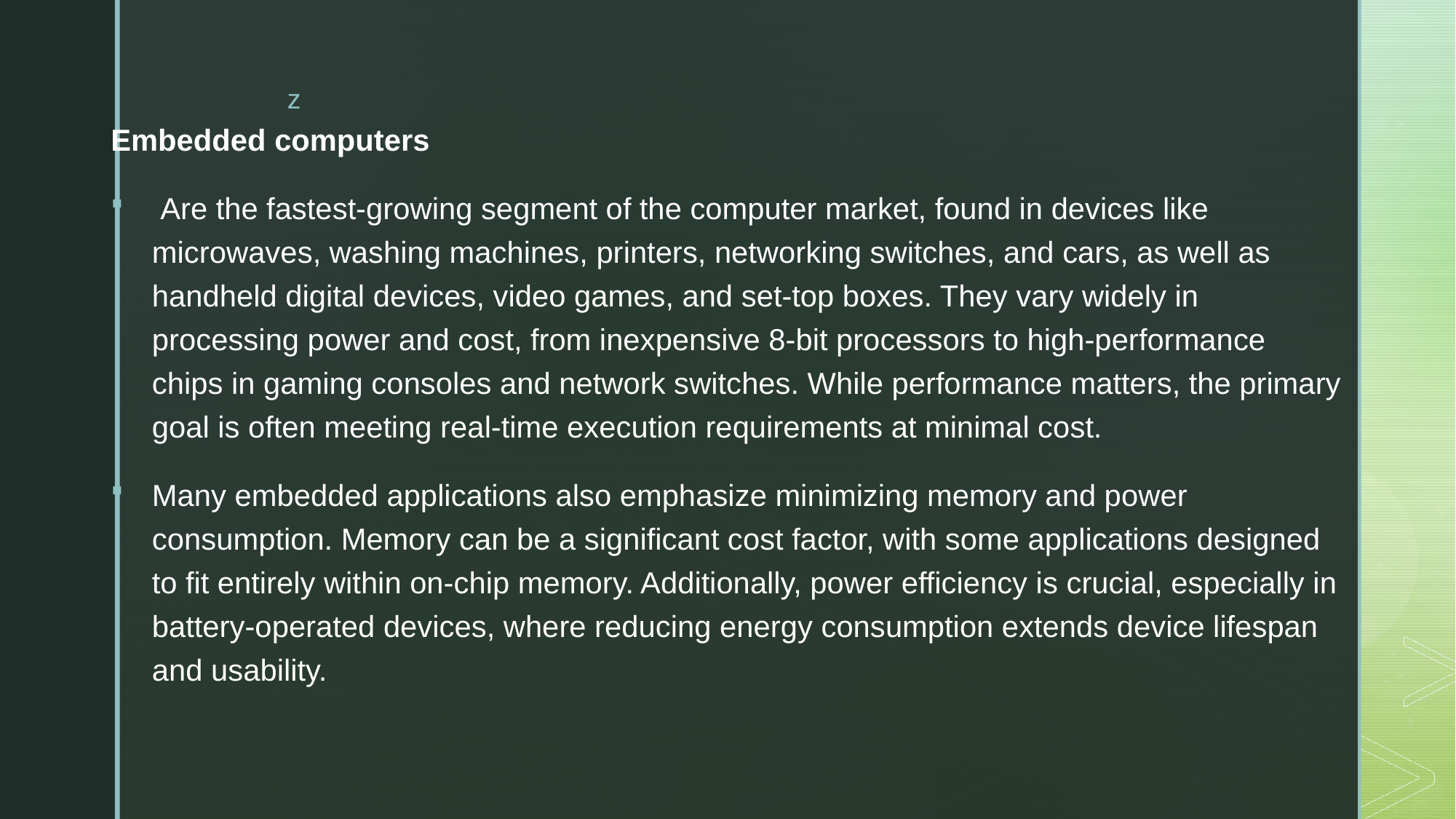

Embedded computers
 Are the fastest-growing segment of the computer market, found in devices like microwaves, washing machines, printers, networking switches, and cars, as well as handheld digital devices, video games, and set-top boxes. They vary widely in processing power and cost, from inexpensive 8-bit processors to high-performance chips in gaming consoles and network switches. While performance matters, the primary goal is often meeting real-time execution requirements at minimal cost.
Many embedded applications also emphasize minimizing memory and power consumption. Memory can be a significant cost factor, with some applications designed to fit entirely within on-chip memory. Additionally, power efficiency is crucial, especially in battery-operated devices, where reducing energy consumption extends device lifespan and usability.